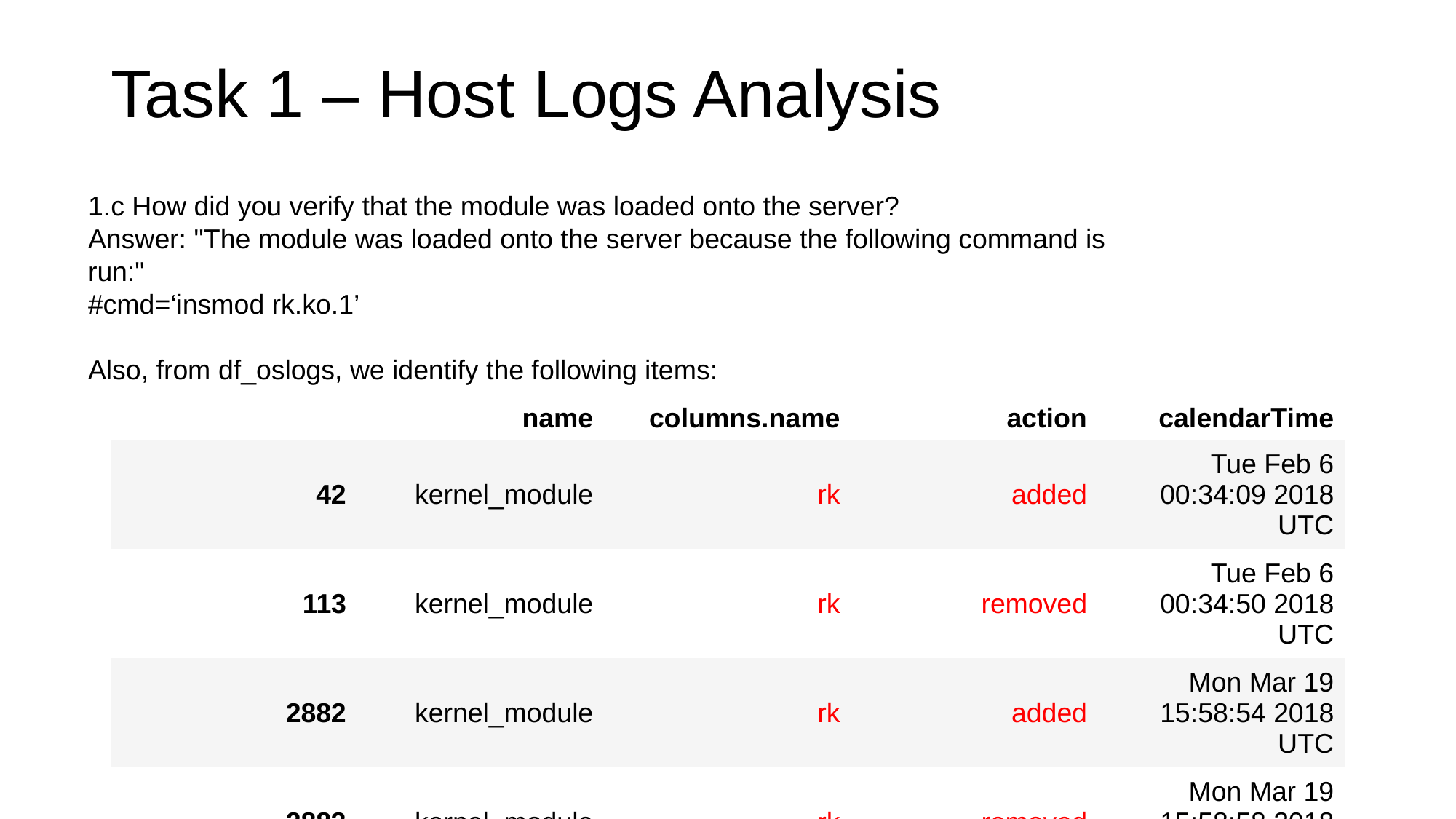

# Task 1 – Host Logs Analysis
1.c How did you verify that the module was loaded onto the server?
Answer: "The module was loaded onto the server because the following command is run:"
#cmd=‘insmod rk.ko.1’

Also, from df_oslogs, we identify the following items:

|  | name | columns.name | action | calendarTime |
| --- | --- | --- | --- | --- |
| 42 | kernel\_module | rk | added | Tue Feb 6 00:34:09 2018 UTC |
| 113 | kernel\_module | rk | removed | Tue Feb 6 00:34:50 2018 UTC |
| 2882 | kernel\_module | rk | added | Mon Mar 19 15:58:54 2018 UTC |
| 2883 | kernel\_module | rk | removed | Mon Mar 19 15:58:58 2018 UTC |